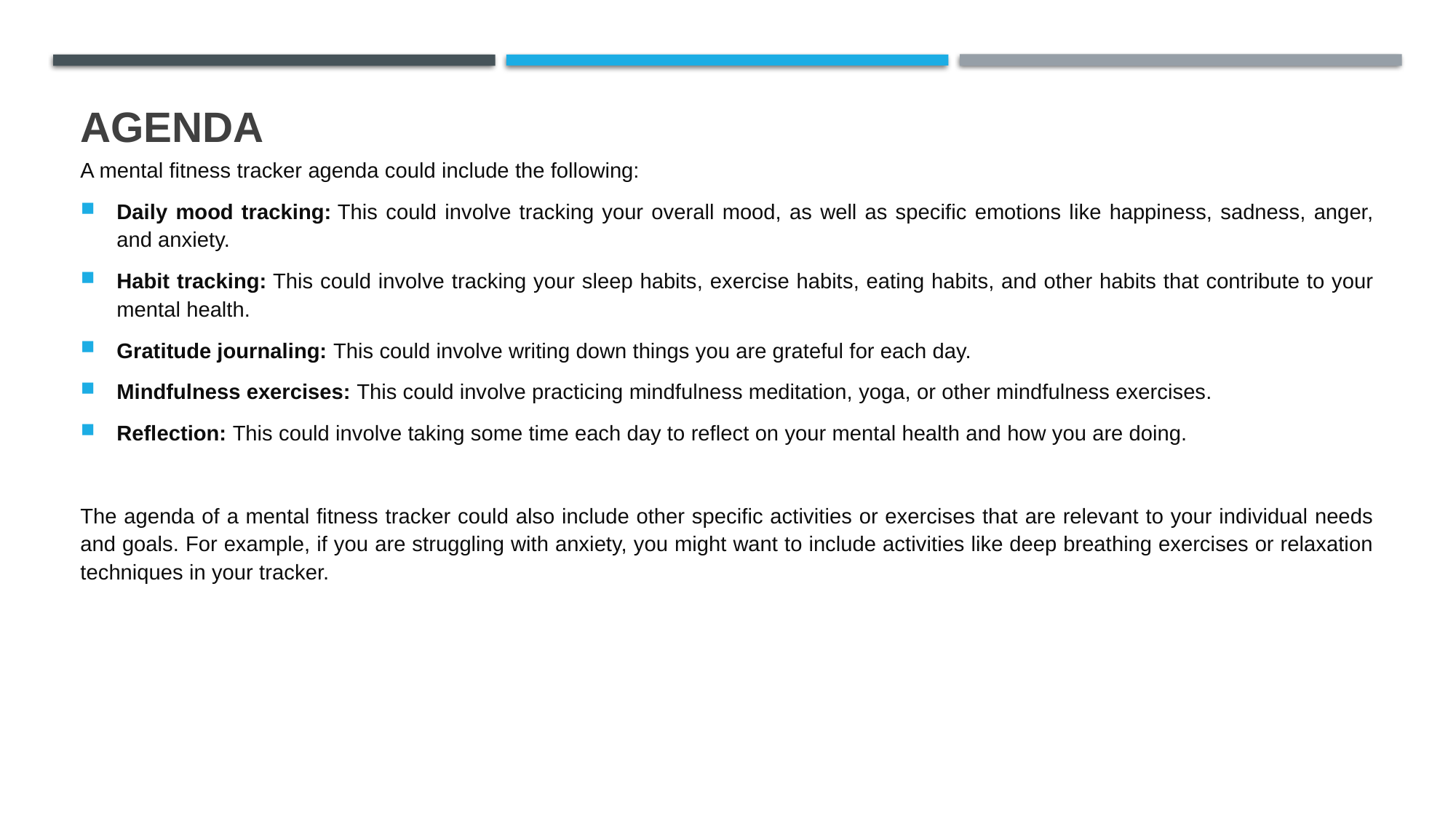

# AGENDA

A mental fitness tracker agenda could include the following:
Daily mood tracking: This could involve tracking your overall mood, as well as specific emotions like happiness, sadness, anger, and anxiety.
Habit tracking: This could involve tracking your sleep habits, exercise habits, eating habits, and other habits that contribute to your mental health.
Gratitude journaling: This could involve writing down things you are grateful for each day.
Mindfulness exercises: This could involve practicing mindfulness meditation, yoga, or other mindfulness exercises.
Reflection: This could involve taking some time each day to reflect on your mental health and how you are doing.

The agenda of a mental fitness tracker could also include other specific activities or exercises that are relevant to your individual needs and goals. For example, if you are struggling with anxiety, you might want to include activities like deep breathing exercises or relaxation techniques in your tracker.